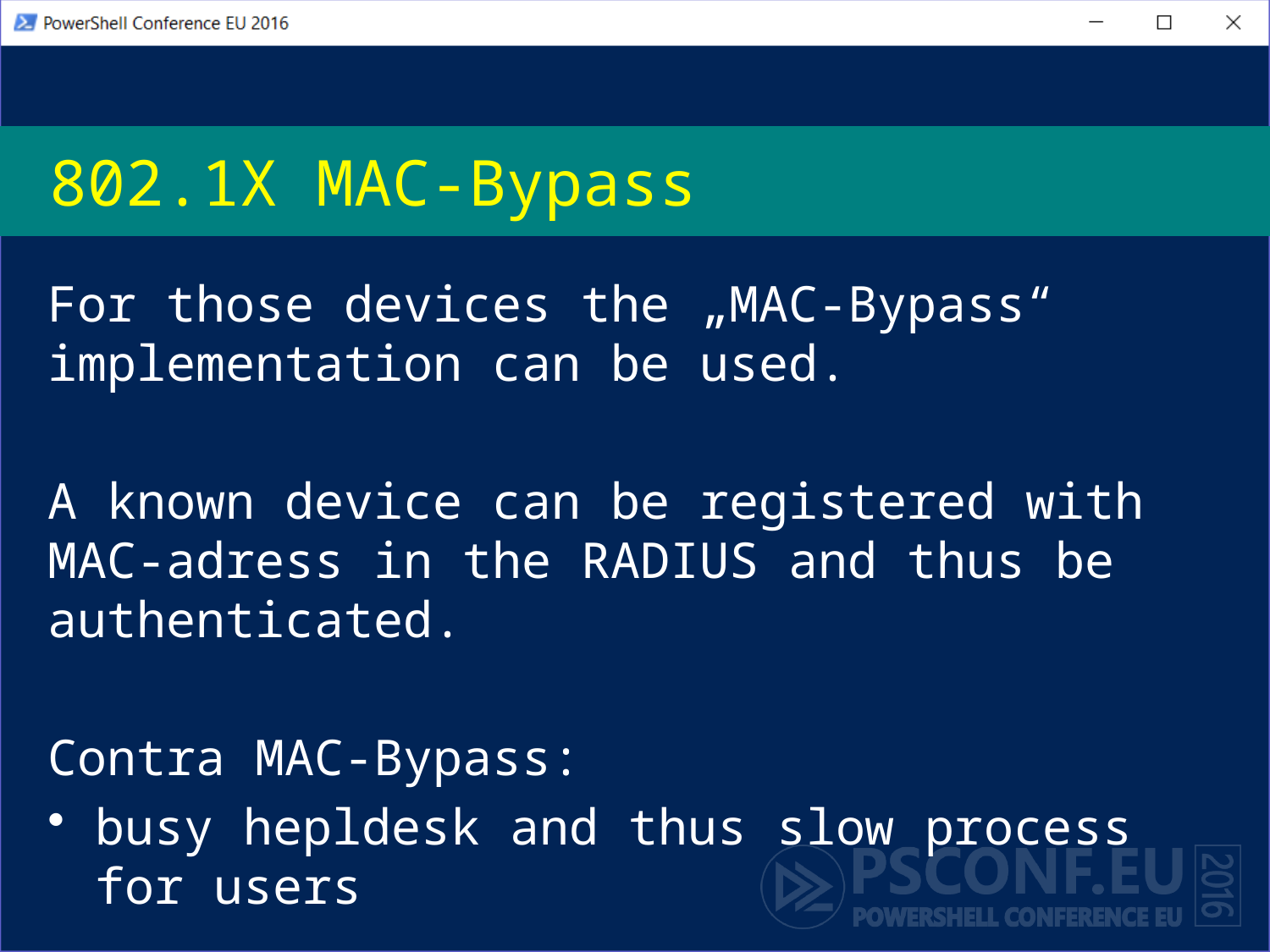

# 802.1X MAC-Bypass
For those devices the „MAC-Bypass“ implementation can be used.

A known device can be registered with MAC-adress in the RADIUS and thus be authenticated.

Contra MAC-Bypass:
busy hepldesk and thus slow process for users